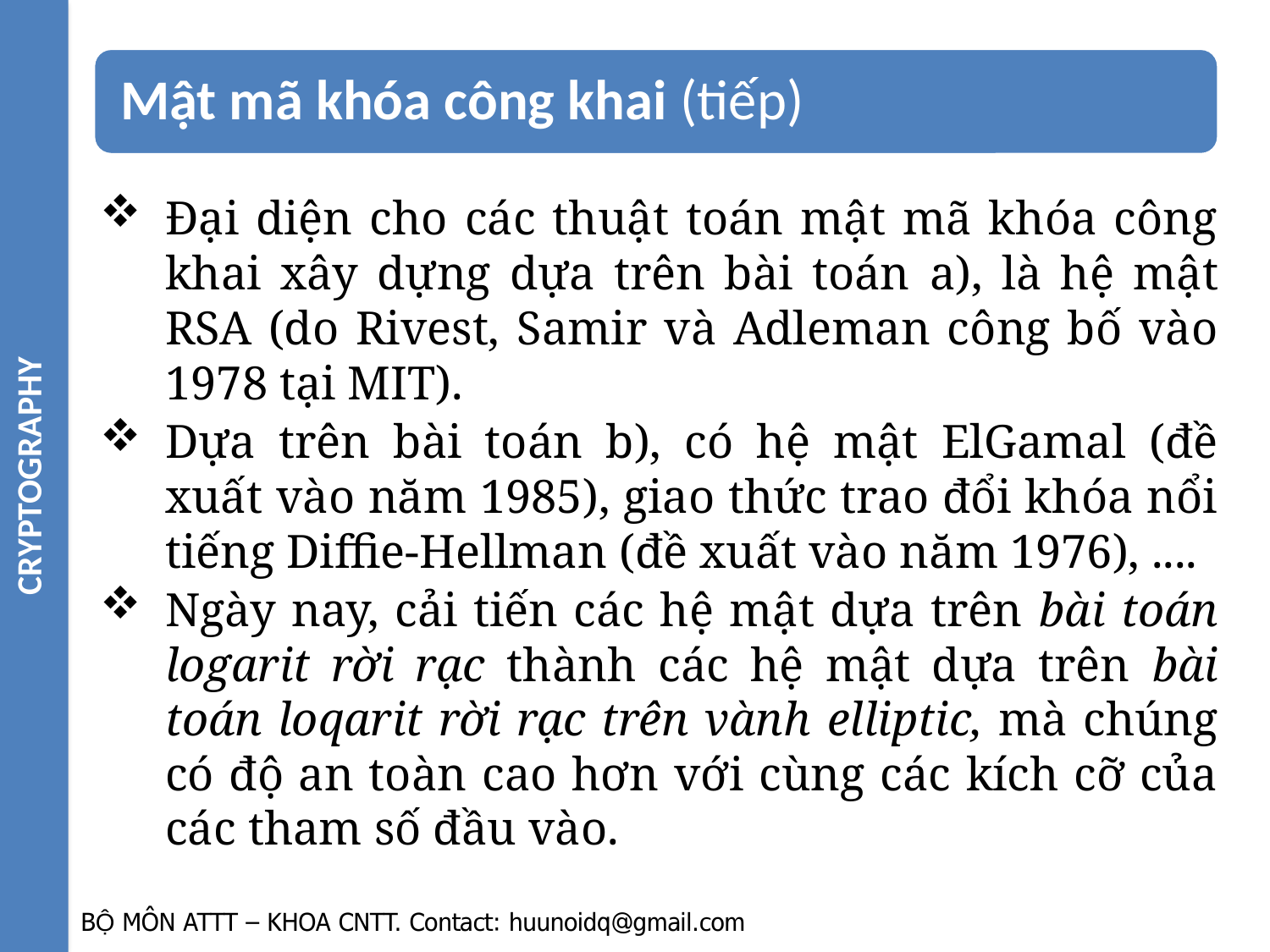

CRYPTOGRAPHY
Mật mã khóa công khai (tiếp)
Đại diện cho các thuật toán mật mã khóa công khai xây dựng dựa trên bài toán a), là hệ mật RSA (do Rivest, Samir và Adleman công bố vào 1978 tại MIT).
Dựa trên bài toán b), có hệ mật ElGamal (đề xuất vào năm 1985), giao thức trao đổi khóa nổi tiếng Diffie-Hellman (đề xuất vào năm 1976), ....
Ngày nay, cải tiến các hệ mật dựa trên bài toán logarit rời rạc thành các hệ mật dựa trên bài toán loqarit rời rạc trên vành elliptic, mà chúng có độ an toàn cao hơn với cùng các kích cỡ của các tham số đầu vào.
BỘ MÔN ATTT – KHOA CNTT. Contact: huunoidq@gmail.com